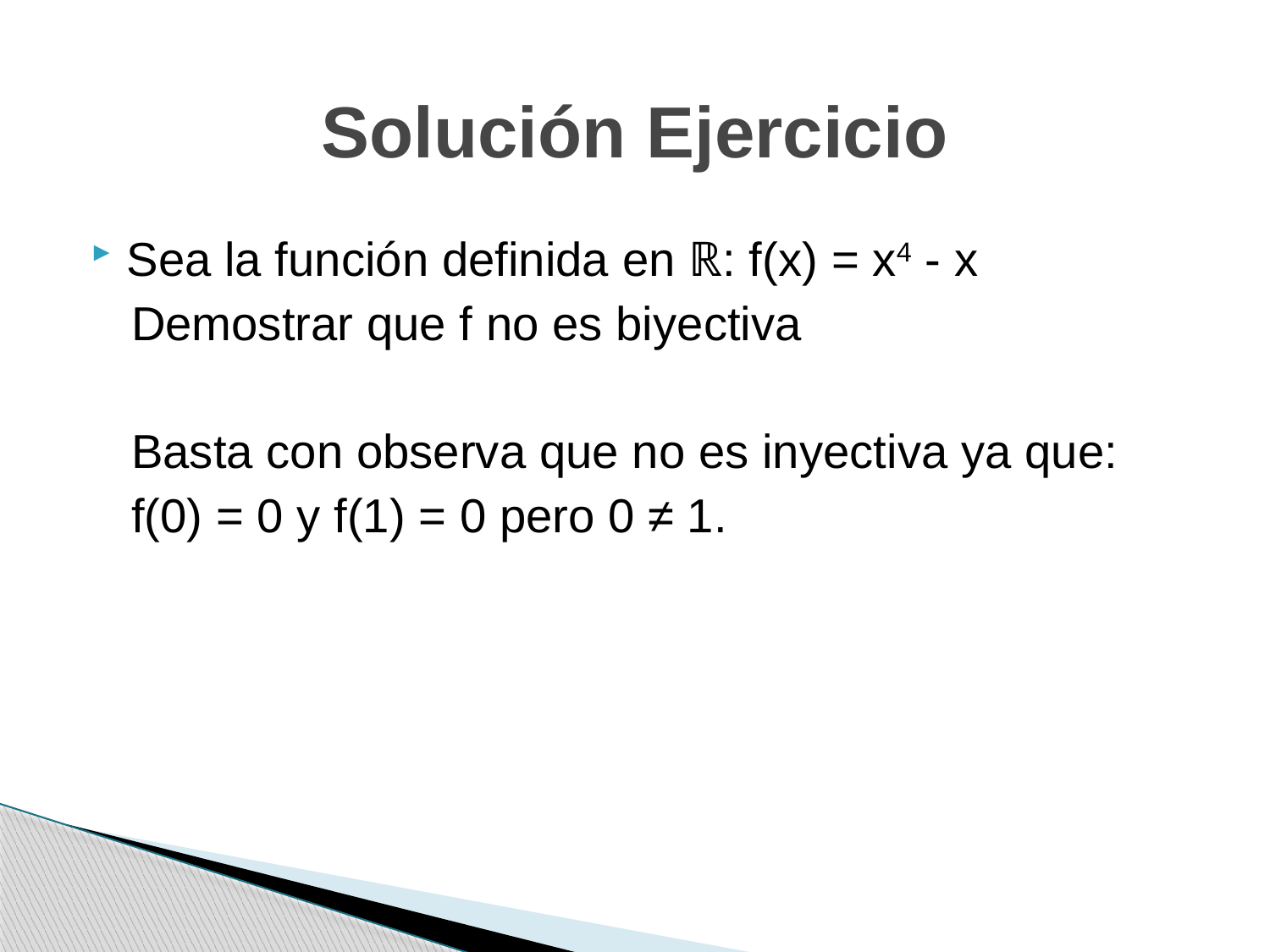

# Solución Ejercicio
Sea la función definida en ℝ: f(x) = x4 - x
   Demostrar que f no es biyectiva

   Basta con observa que no es inyectiva ya que:
   f(0) = 0 y f(1) = 0 pero 0 ≠ 1.